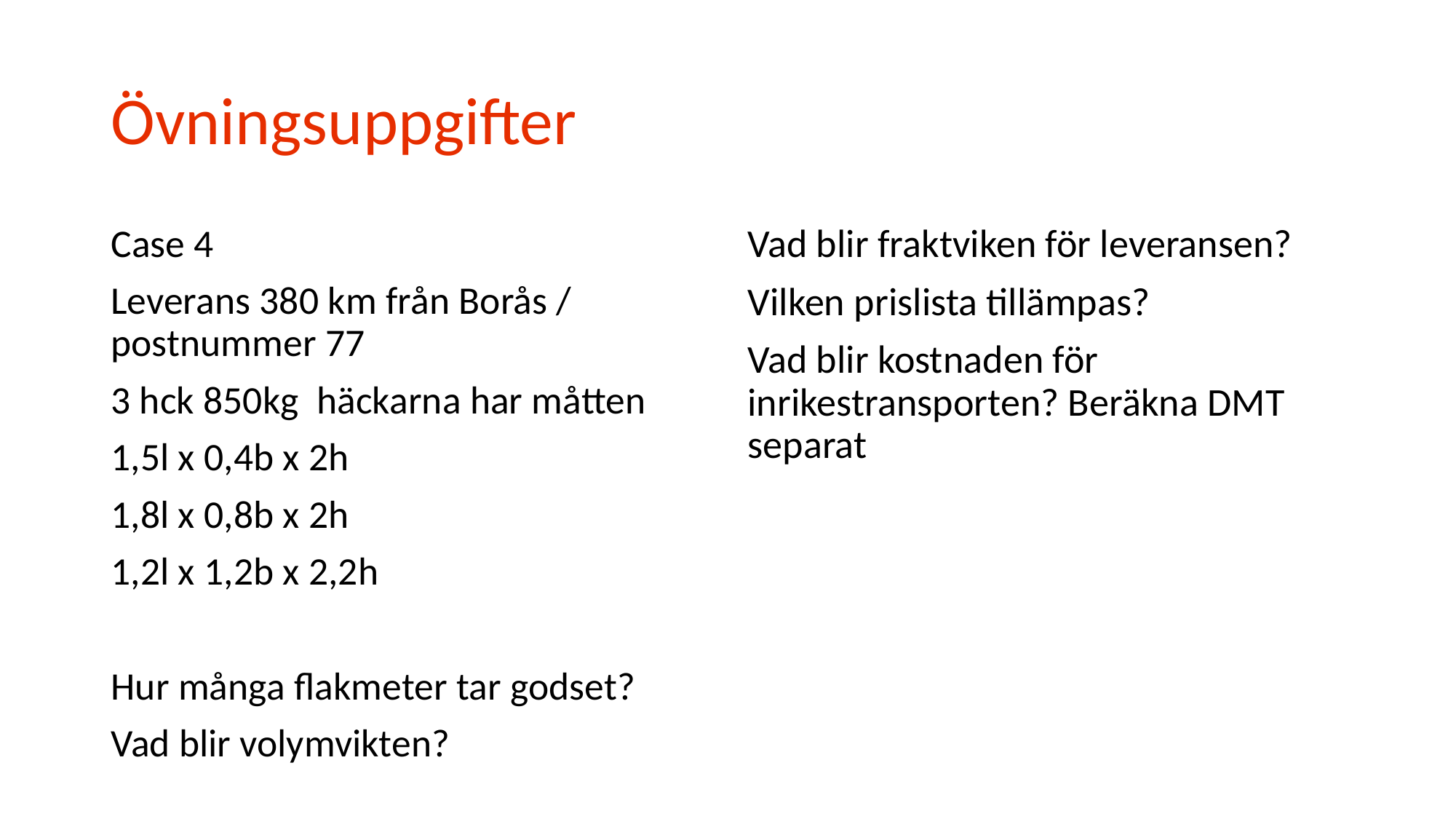

# Övningsuppgifter
Case 4
Leverans 380 km från Borås / postnummer 77
3 hck 850kg  häckarna har måtten
1,5l x 0,4b x 2h
1,8l x 0,8b x 2h
1,2l x 1,2b x 2,2h

Hur många flakmeter tar godset?
Vad blir volymvikten?

Vad blir fraktviken för leveransen?
Vilken prislista tillämpas?
Vad blir kostnaden för inrikestransporten? Beräkna DMT separat